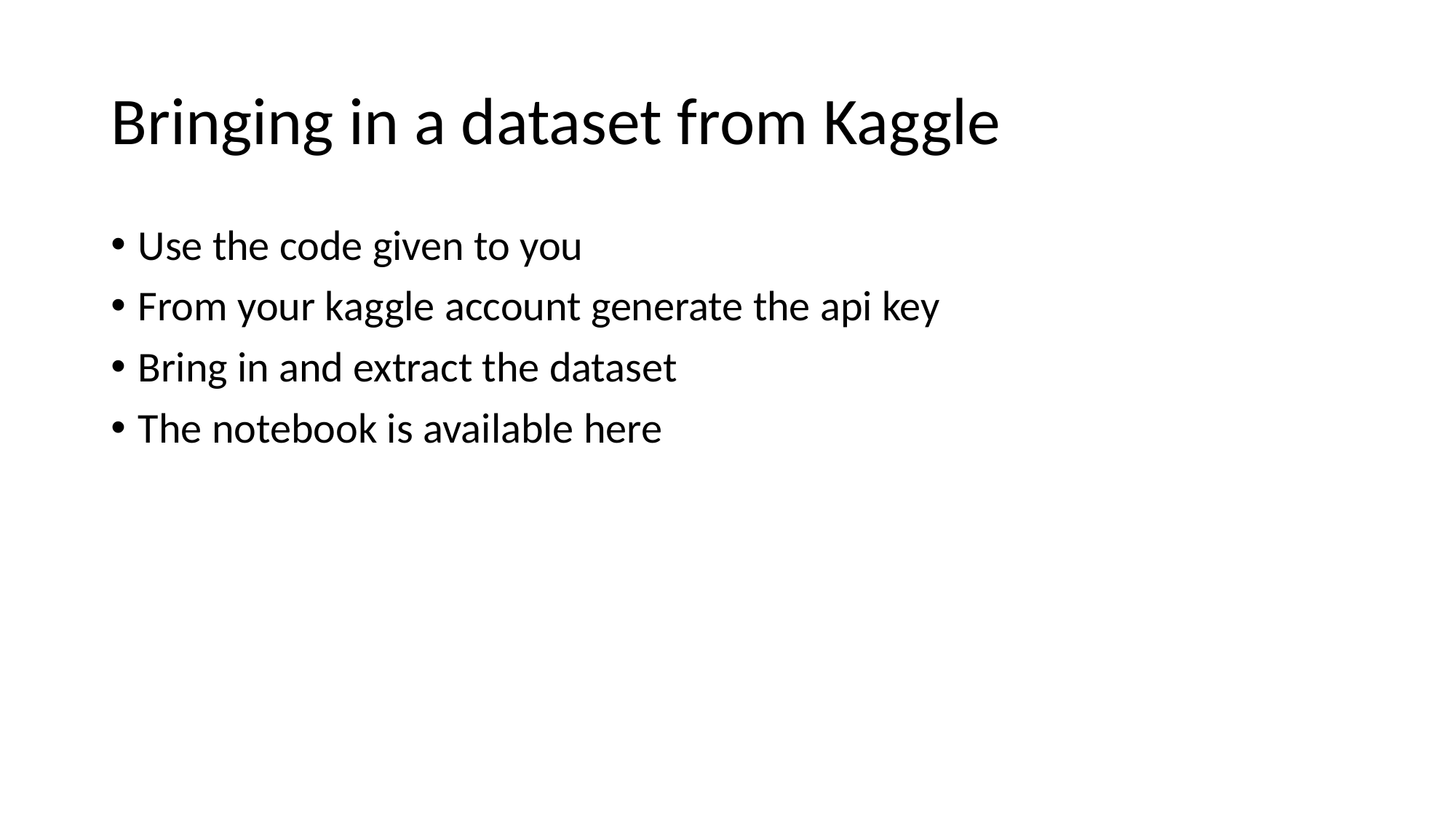

# Bringing in a dataset from Kaggle
Use the code given to you
From your kaggle account generate the api key
Bring in and extract the dataset
The notebook is available here